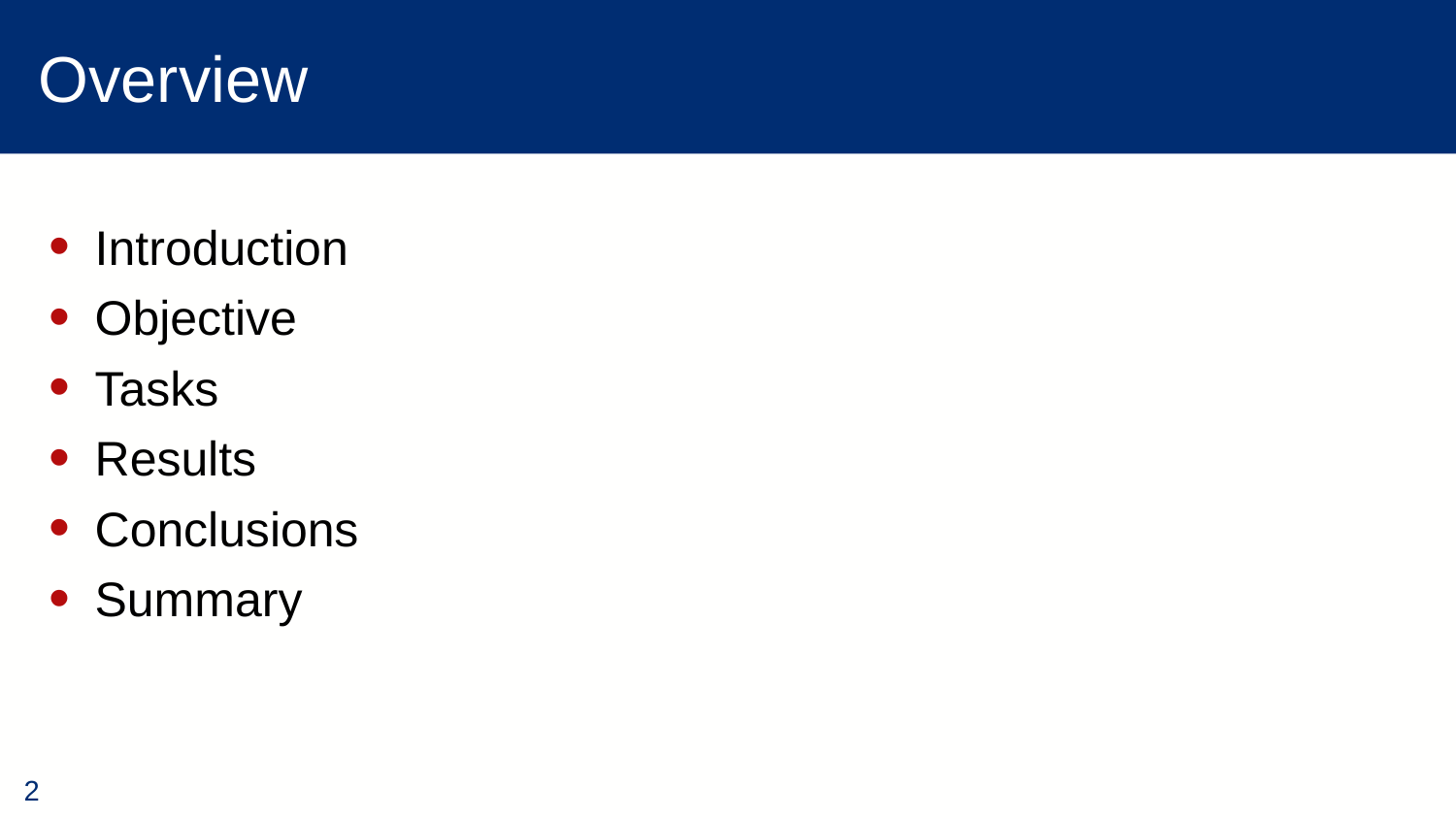

# Overview
Introduction
Objective
Tasks
Results
Conclusions
Summary